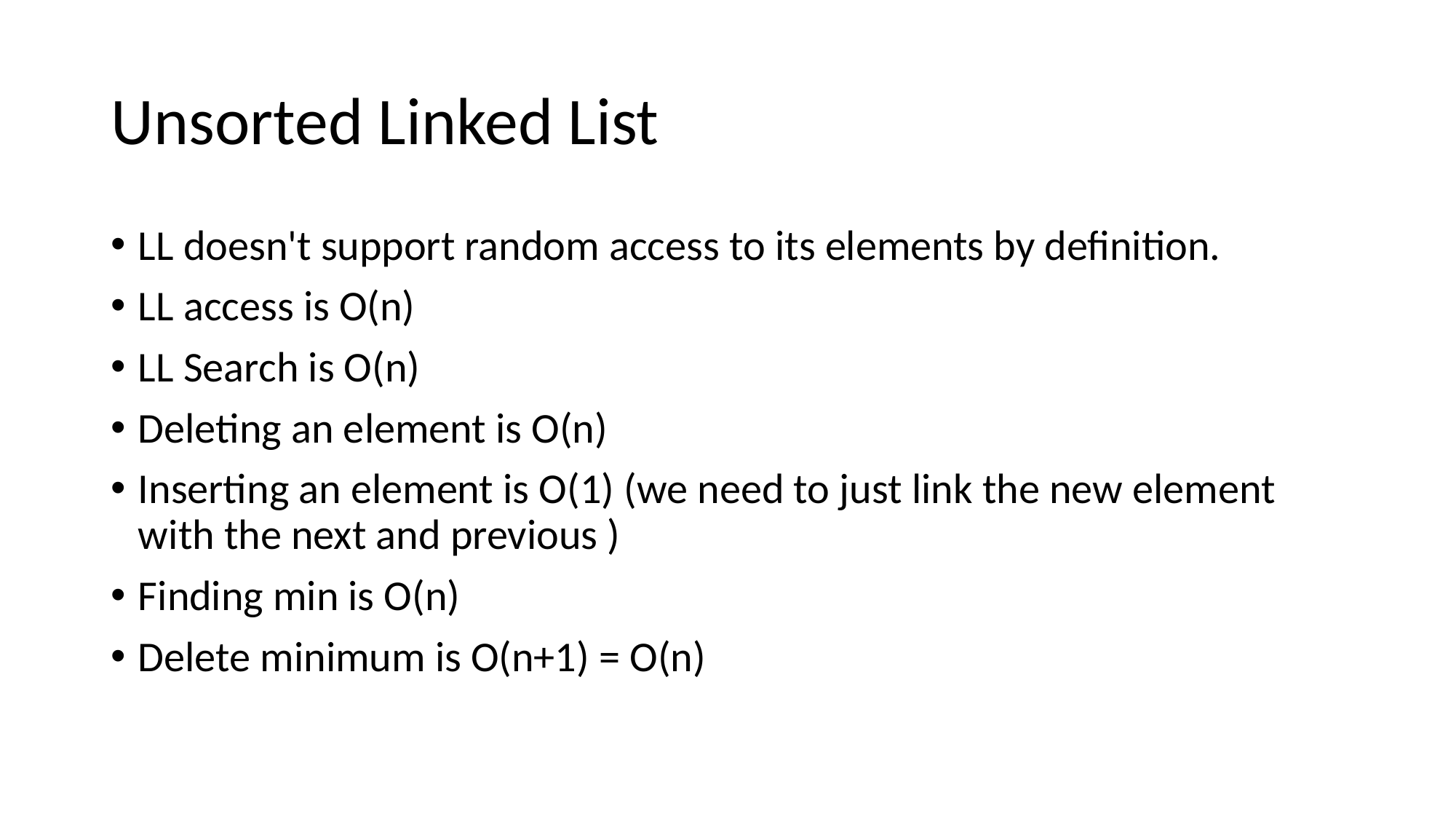

# Unsorted Linked List
LL doesn't support random access to its elements by definition.
LL access is O(n)
LL Search is O(n)
Deleting an element is O(n)
Inserting an element is O(1) (we need to just link the new element with the next and previous )
Finding min is O(n)
Delete minimum is O(n+1) = O(n)